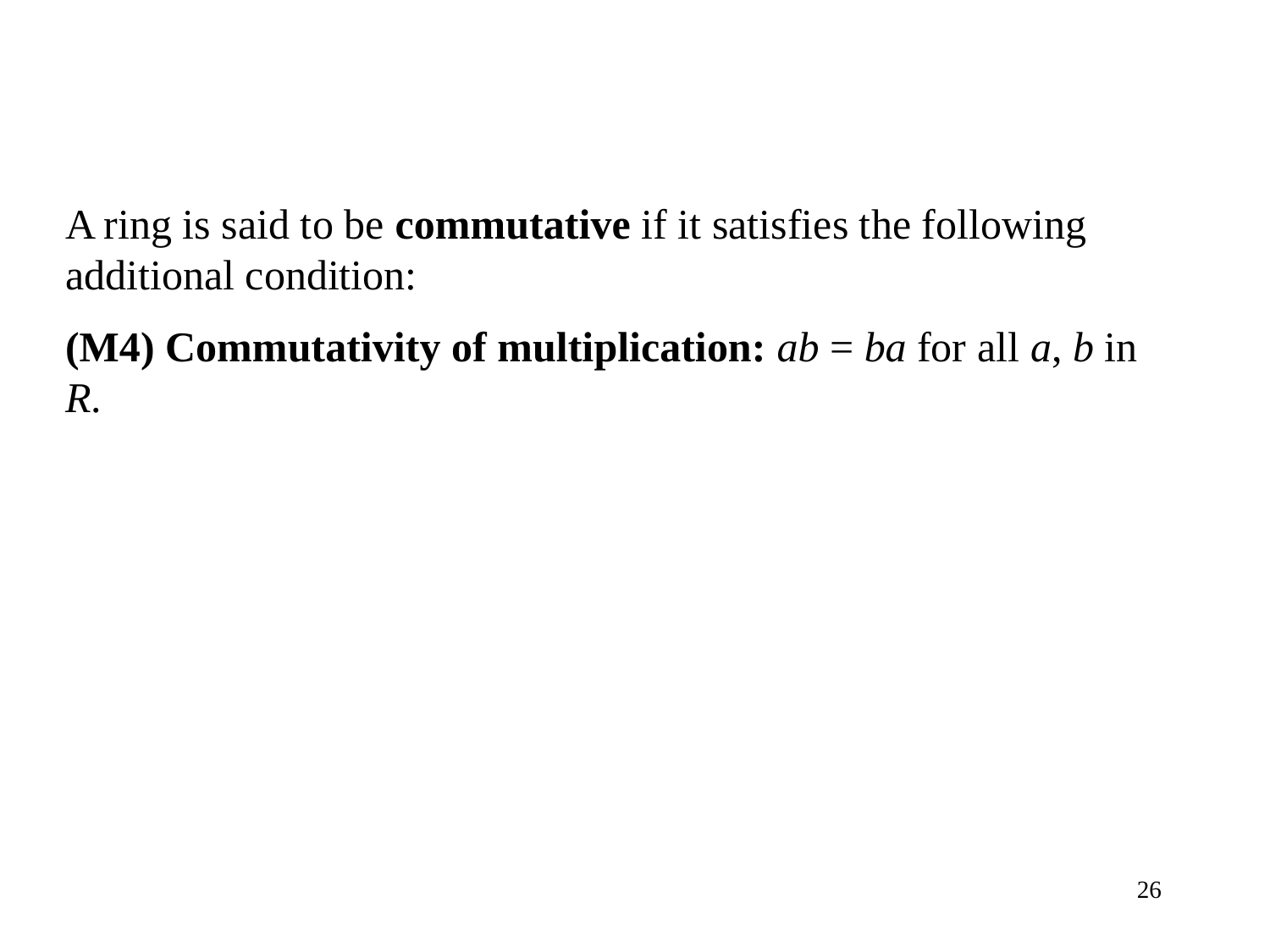

A ring is said to be commutative if it satisfies the following additional condition:
(M4) Commutativity of multiplication: ab = ba for all a, b in R.
26